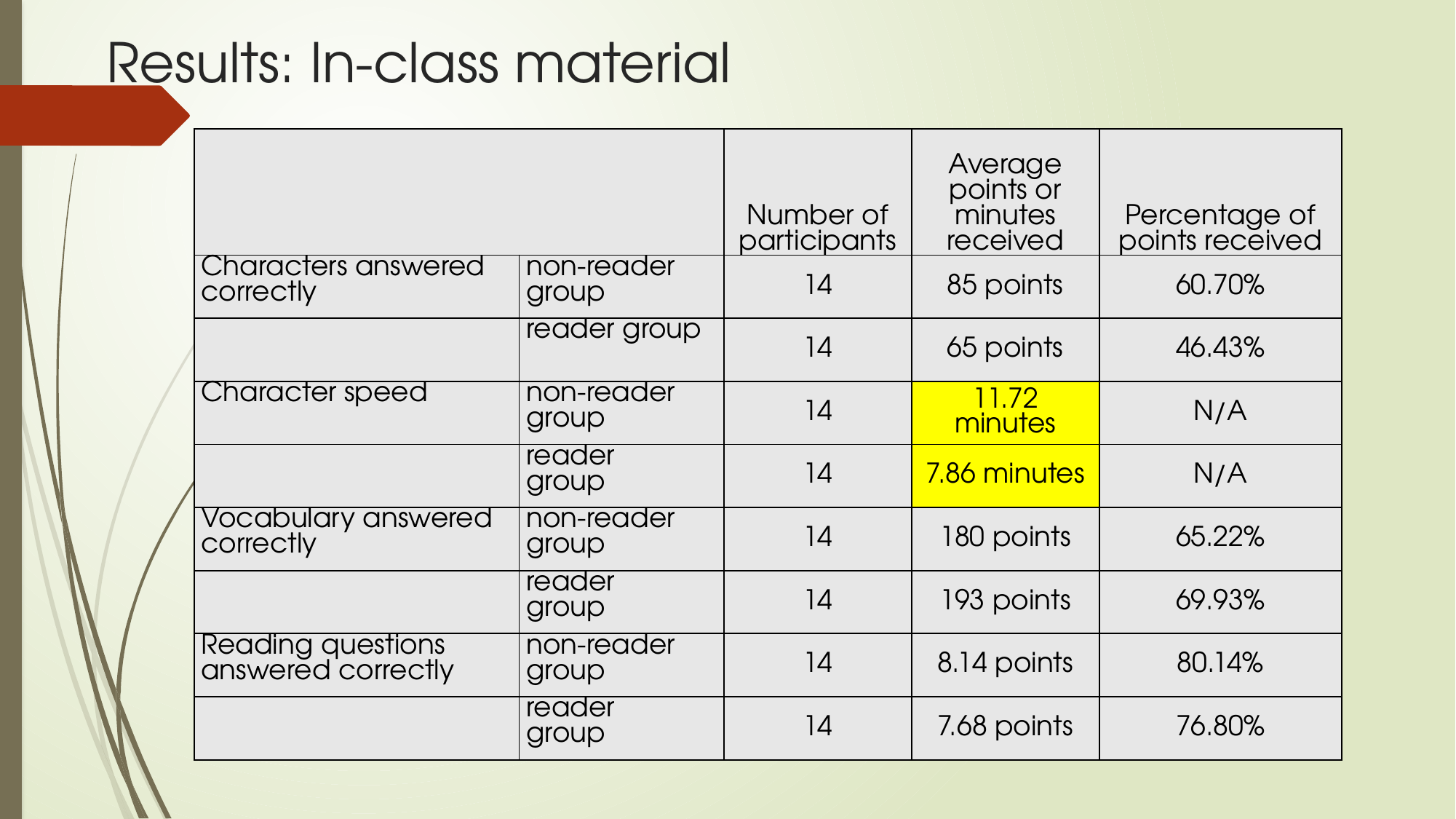

# Results: In-class material
|  |  | Number of participants | Average points or minutes received | Percentage of points received |
| --- | --- | --- | --- | --- |
| Characters answered correctly | non-reader group | 14 | 85 points | 60.70% |
|  | reader group | 14 | 65 points | 46.43% |
| Character speed | non-reader group | 14 | 11.72 minutes | N/A |
|  | reader group | 14 | 7.86 minutes | N/A |
| Vocabulary answered correctly | non-reader group | 14 | 180 points | 65.22% |
|  | reader group | 14 | 193 points | 69.93% |
| Reading questions answered correctly | non-reader group | 14 | 8.14 points | 80.14% |
|  | reader group | 14 | 7.68 points | 76.80% |